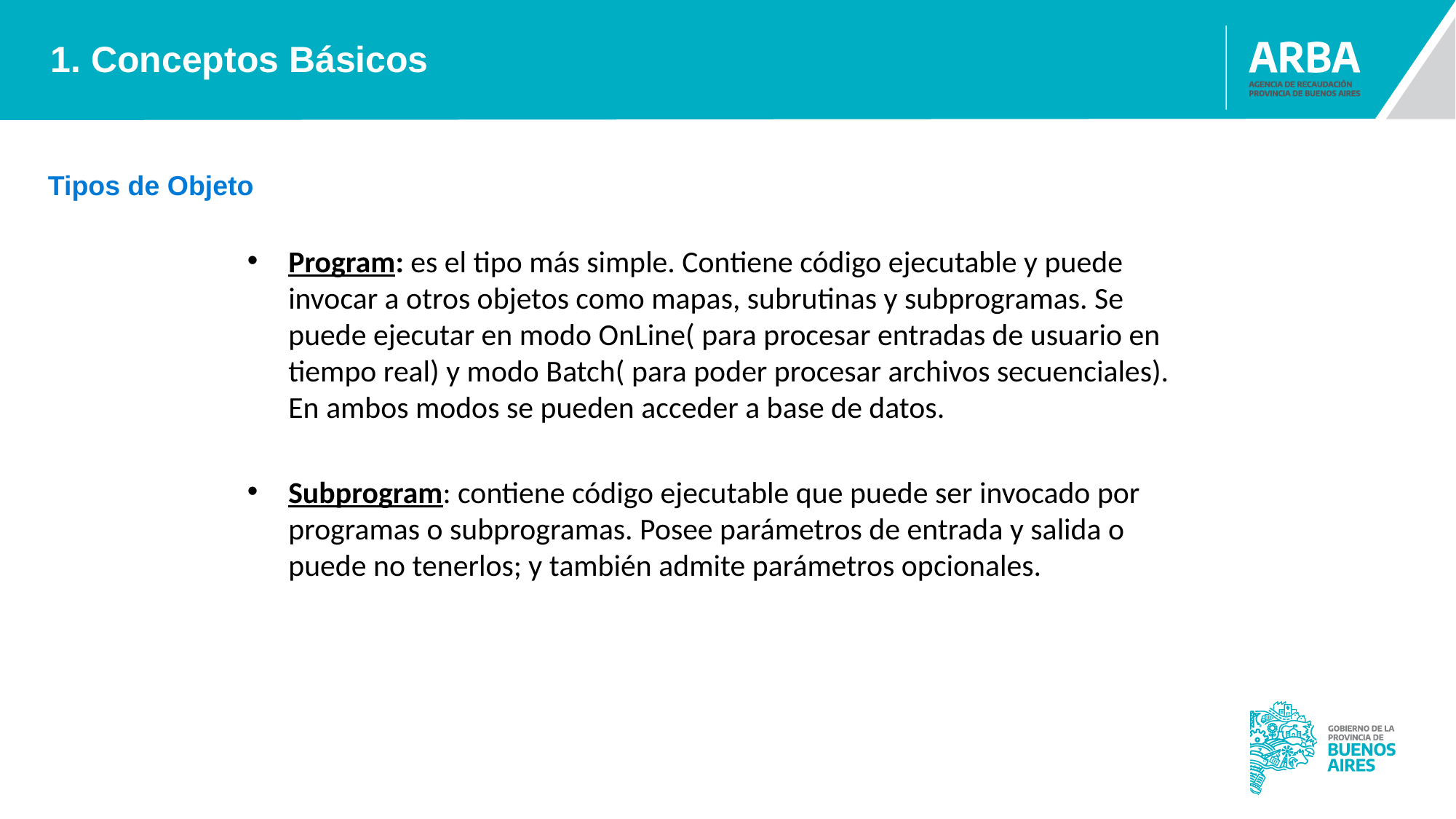

1. Conceptos Básicos
Tipos de Objeto
Program: es el tipo más simple. Contiene código ejecutable y puede invocar a otros objetos como mapas, subrutinas y subprogramas. Se puede ejecutar en modo OnLine( para procesar entradas de usuario en tiempo real) y modo Batch( para poder procesar archivos secuenciales). En ambos modos se pueden acceder a base de datos.

Subprogram: contiene código ejecutable que puede ser invocado por programas o subprogramas. Posee parámetros de entrada y salida o puede no tenerlos; y también admite parámetros opcionales.